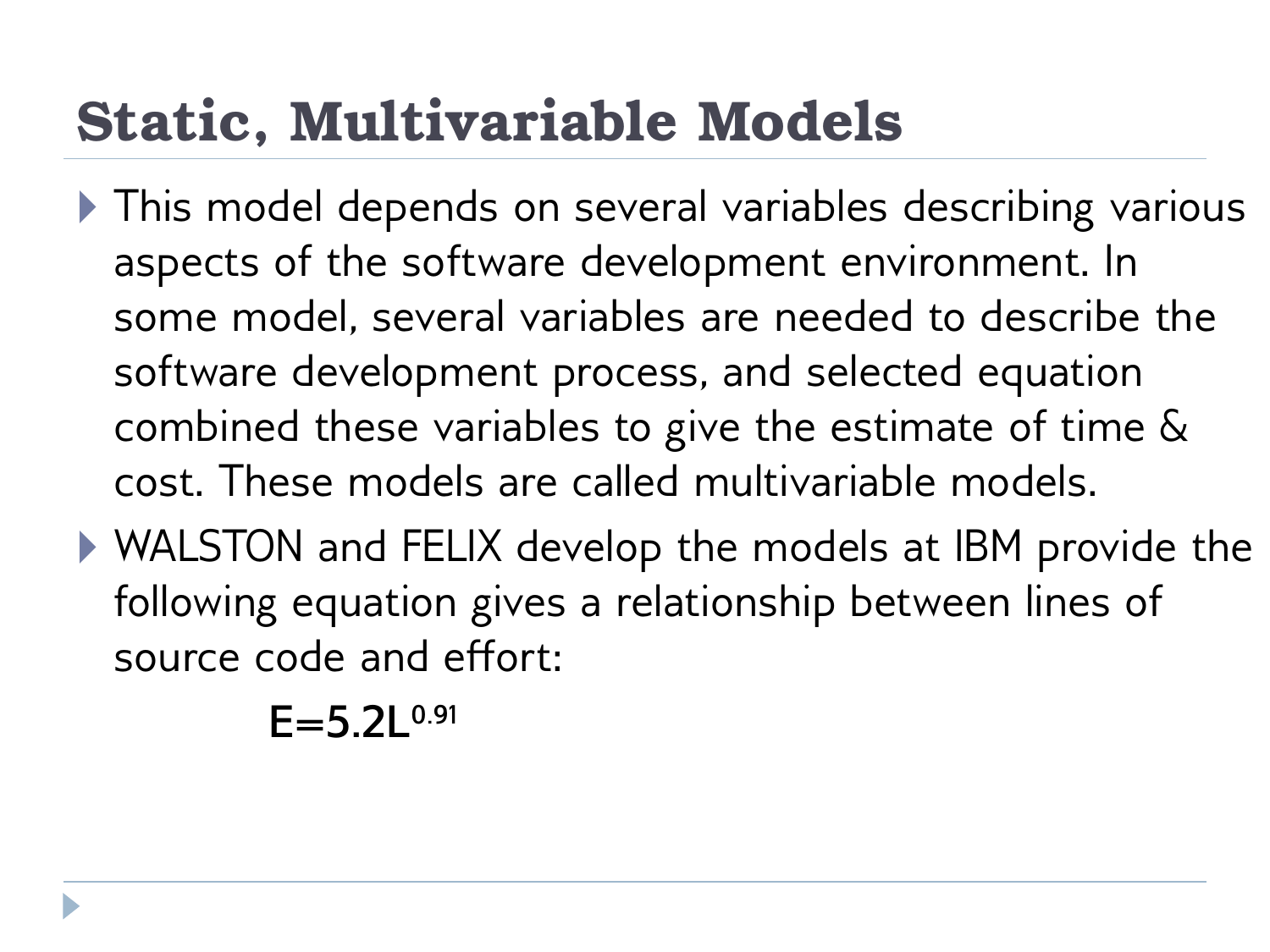

# Static, Multivariable Models
This model depends on several variables describing various aspects of the software development environment. In some model, several variables are needed to describe the software development process, and selected equation combined these variables to give the estimate of time & cost. These models are called multivariable models.
WALSTON and FELIX develop the models at IBM provide the following equation gives a relationship between lines of source code and effort:
              E=5.2L0.91